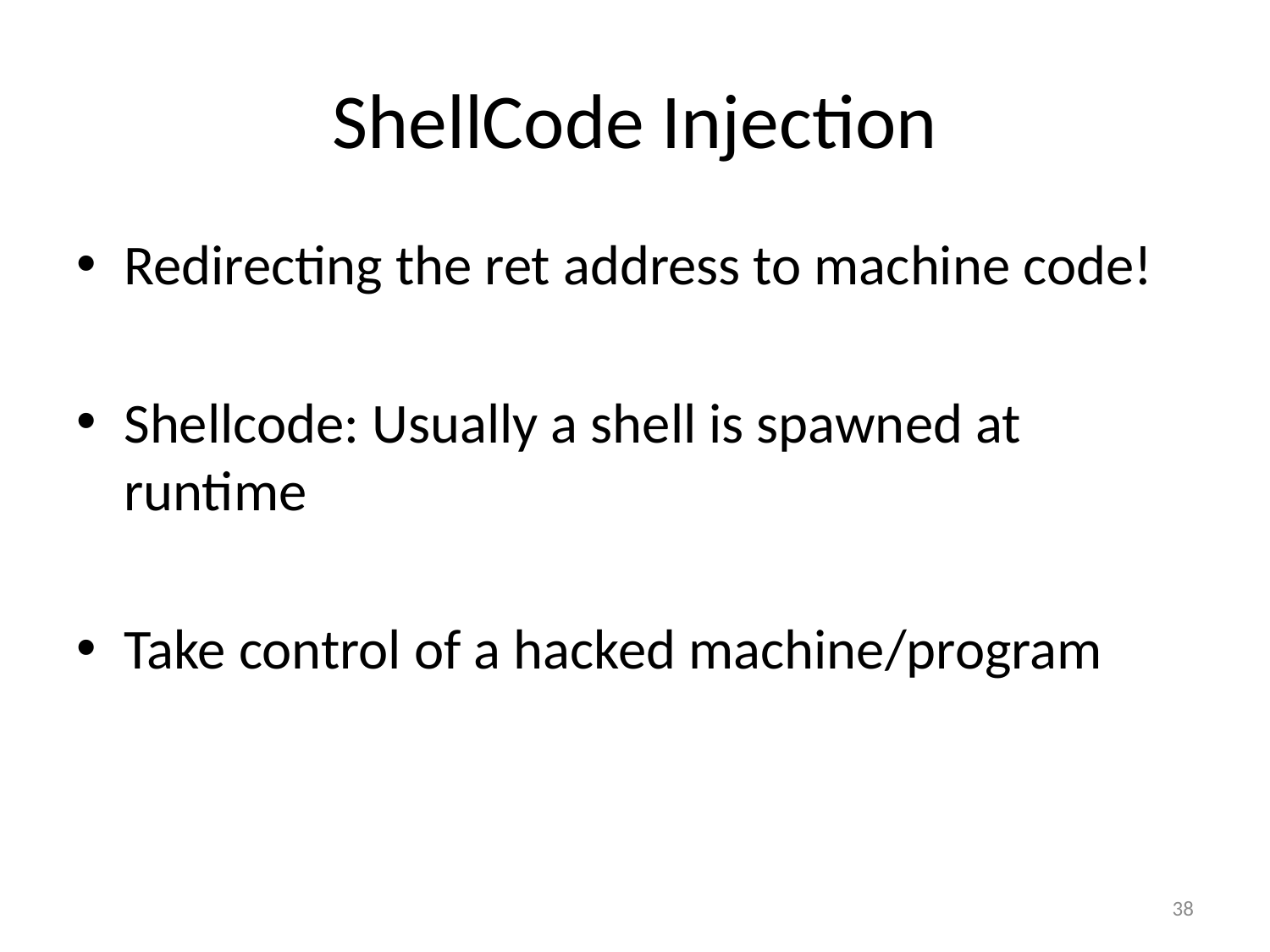

# ShellCode Injection
Redirecting the ret address to machine code!

Shellcode: Usually a shell is spawned at runtime

Take control of a hacked machine/program
38